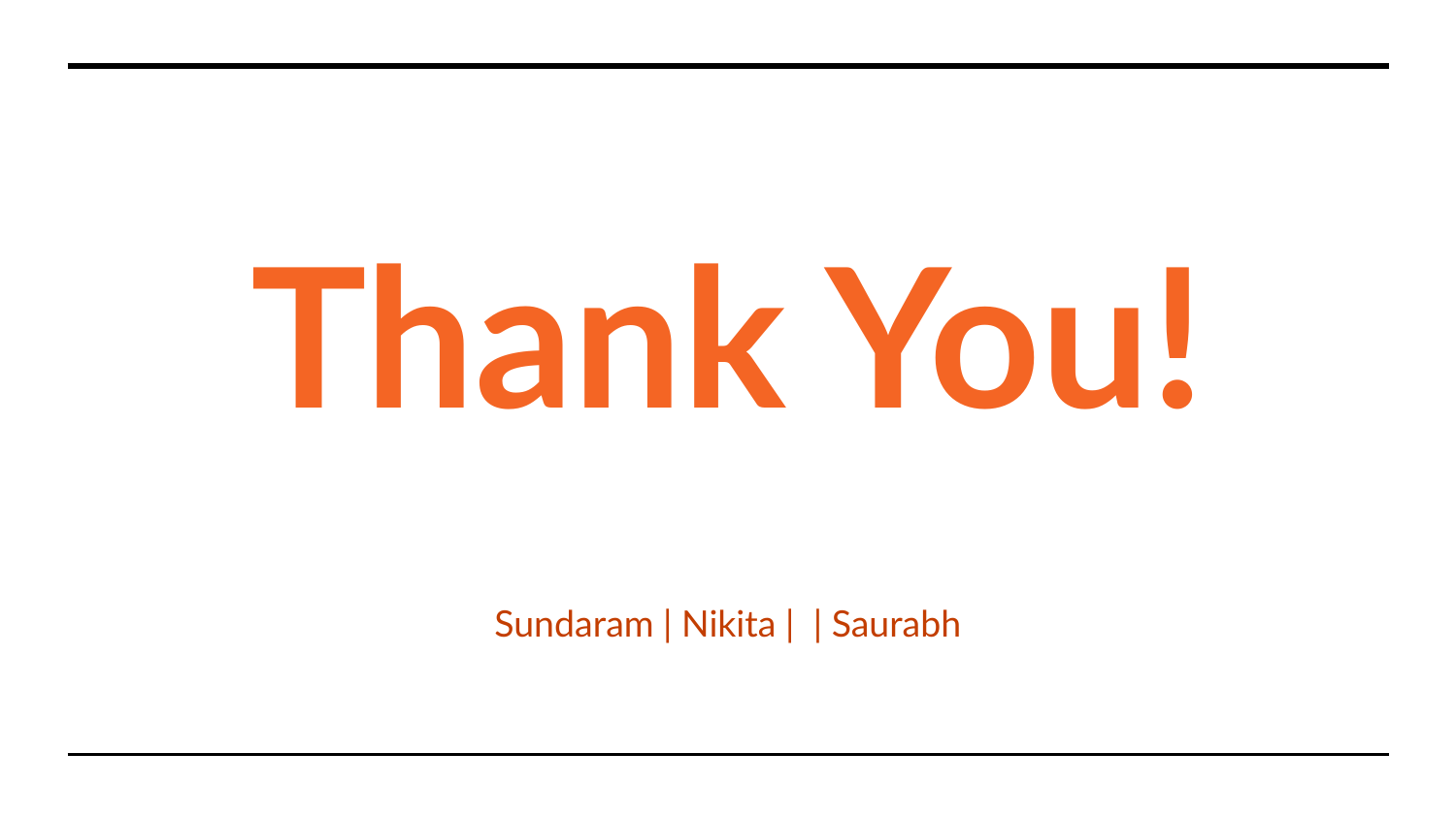

# Thank You!
Sundaram | Nikita |  | Saurabh